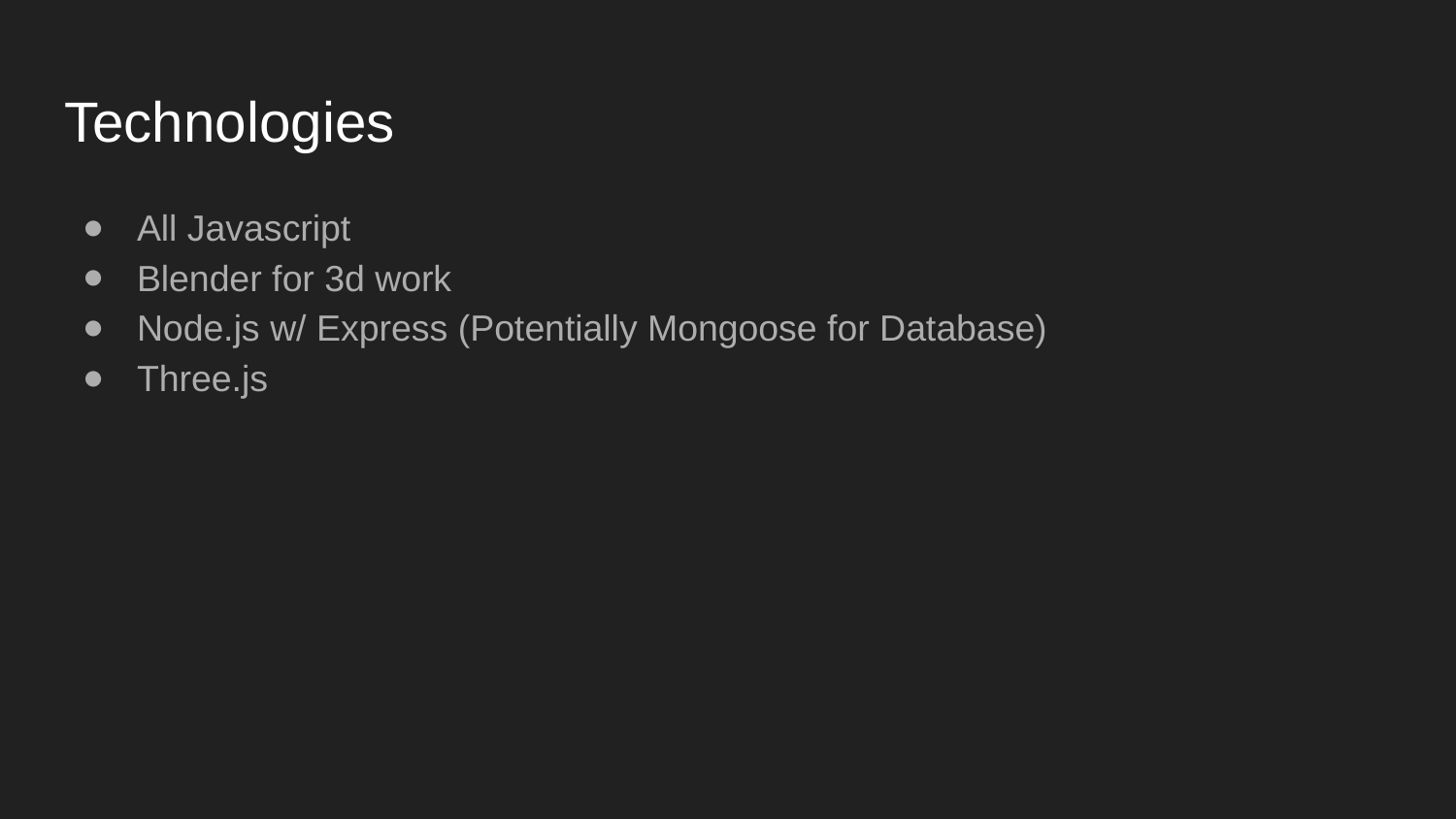

# Technologies
All Javascript
Blender for 3d work
Node.js w/ Express (Potentially Mongoose for Database)
Three.js